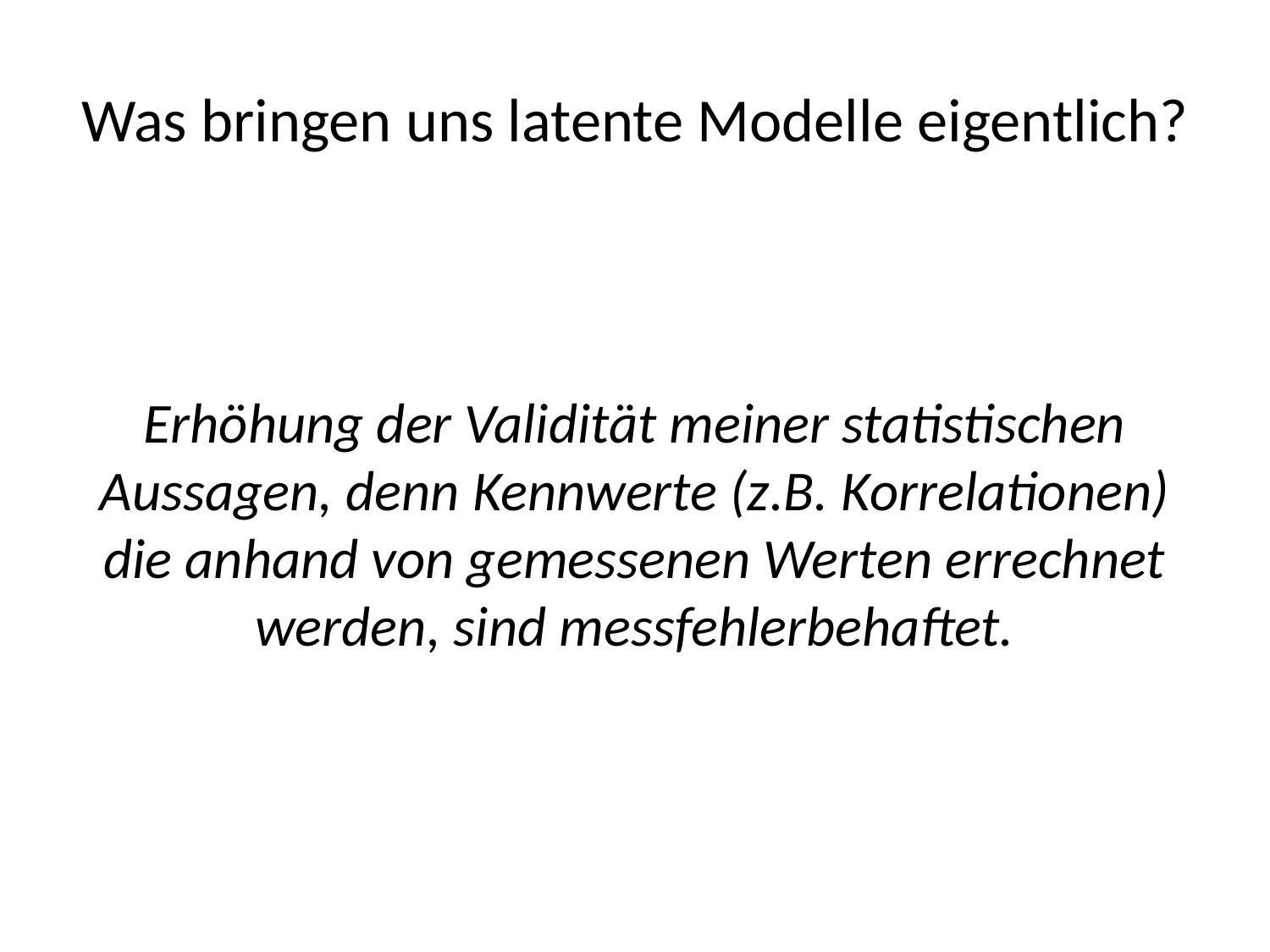

# Was bringen uns latente Modelle eigentlich?

Erhöhung der Validität meiner statistischen Aussagen, denn Kennwerte (z.B. Korrelationen) die anhand von gemessenen Werten errechnet werden, sind messfehlerbehaftet.